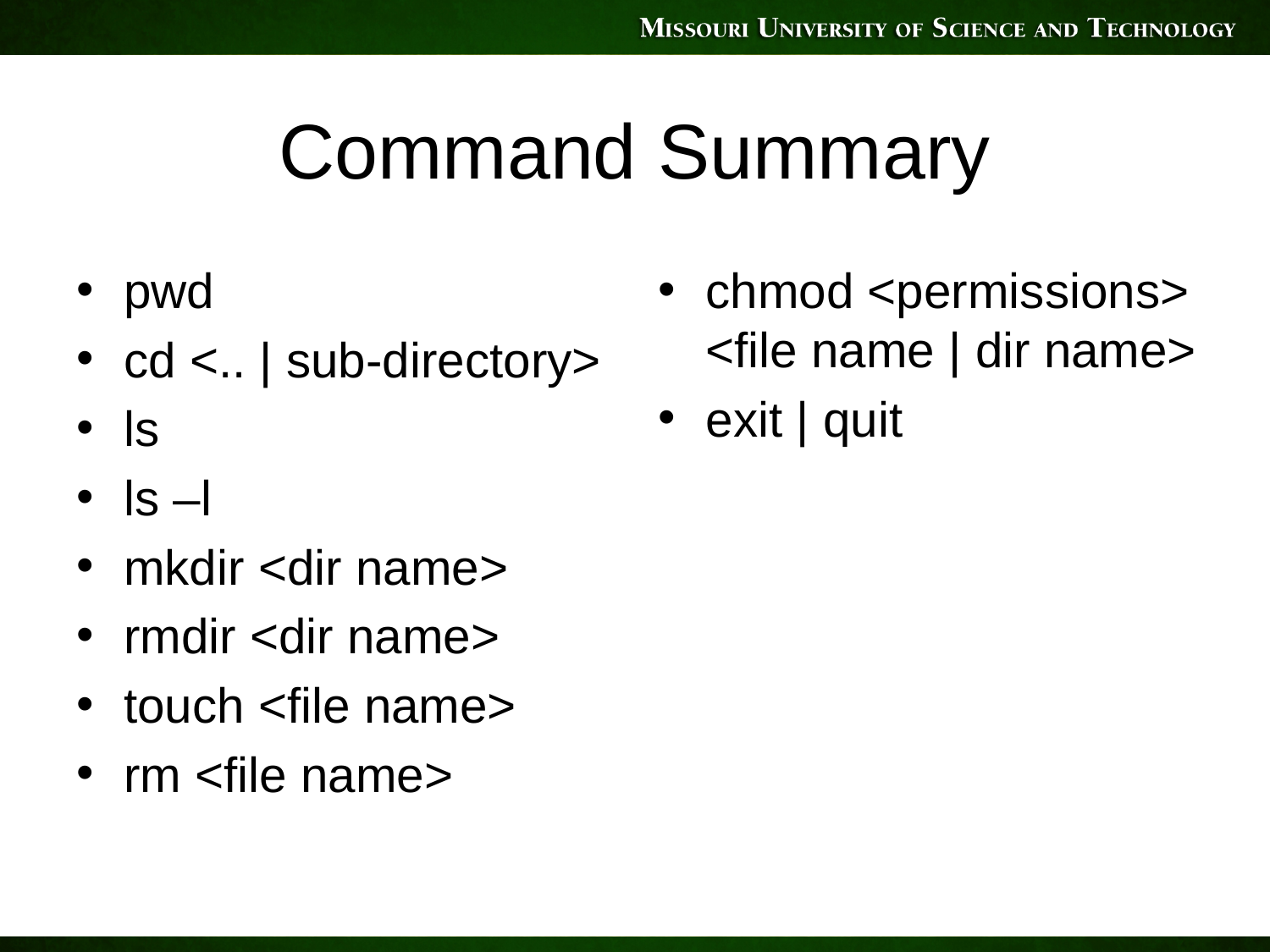

# Command Summary
pwd
cd <.. | sub-directory>
ls
ls –l
mkdir <dir name>
rmdir <dir name>
touch <file name>
rm <file name>
chmod <permissions> <file name | dir name>
exit | quit